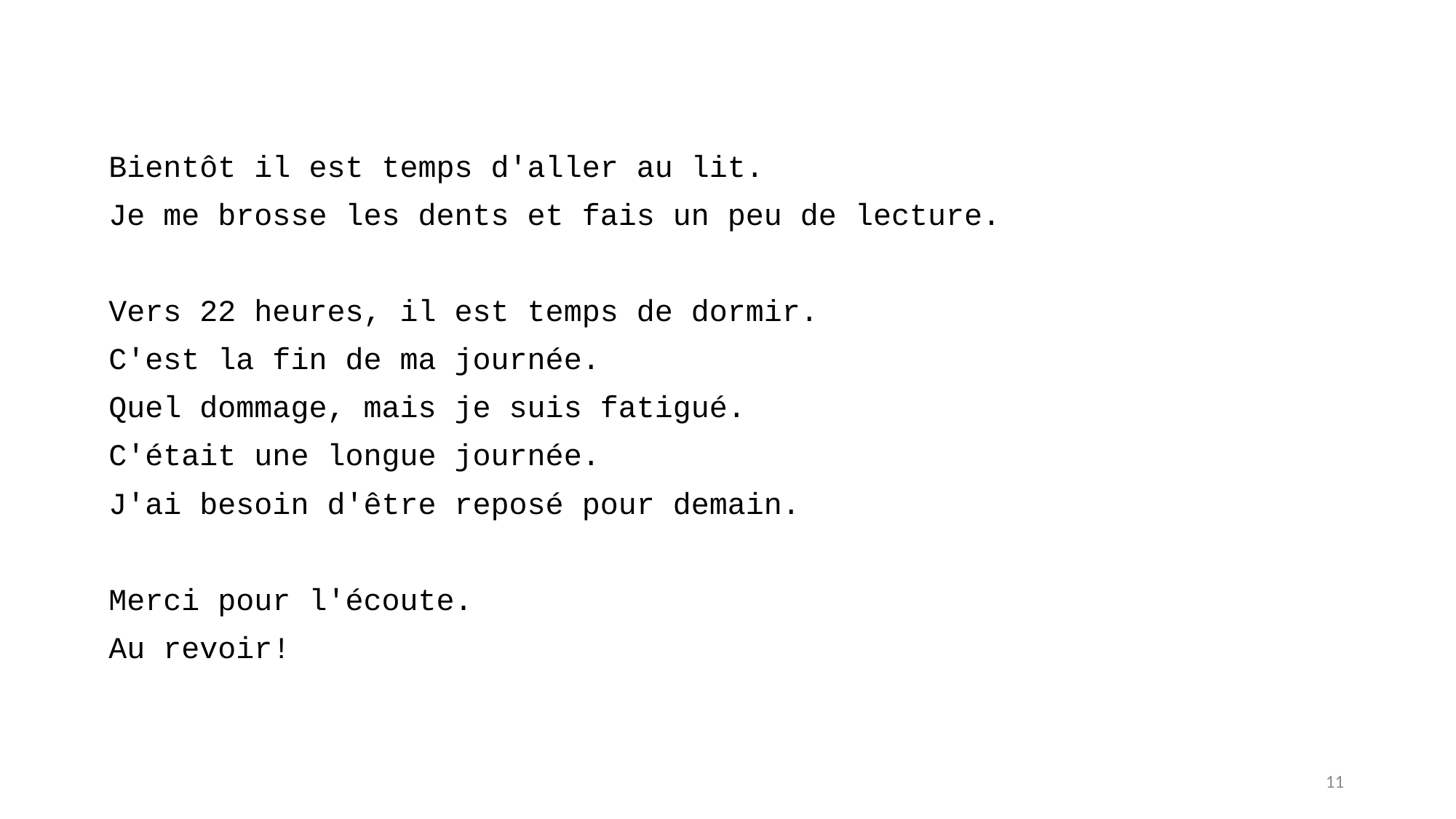

Bientôt il est temps d'aller au lit.
Je me brosse les dents et fais un peu de lecture.

Vers 22 heures, il est temps de dormir.
C'est la fin de ma journée.
Quel dommage, mais je suis fatigué.
C'était une longue journée.
J'ai besoin d'être reposé pour demain.

Merci pour l'écoute.
Au revoir!

11